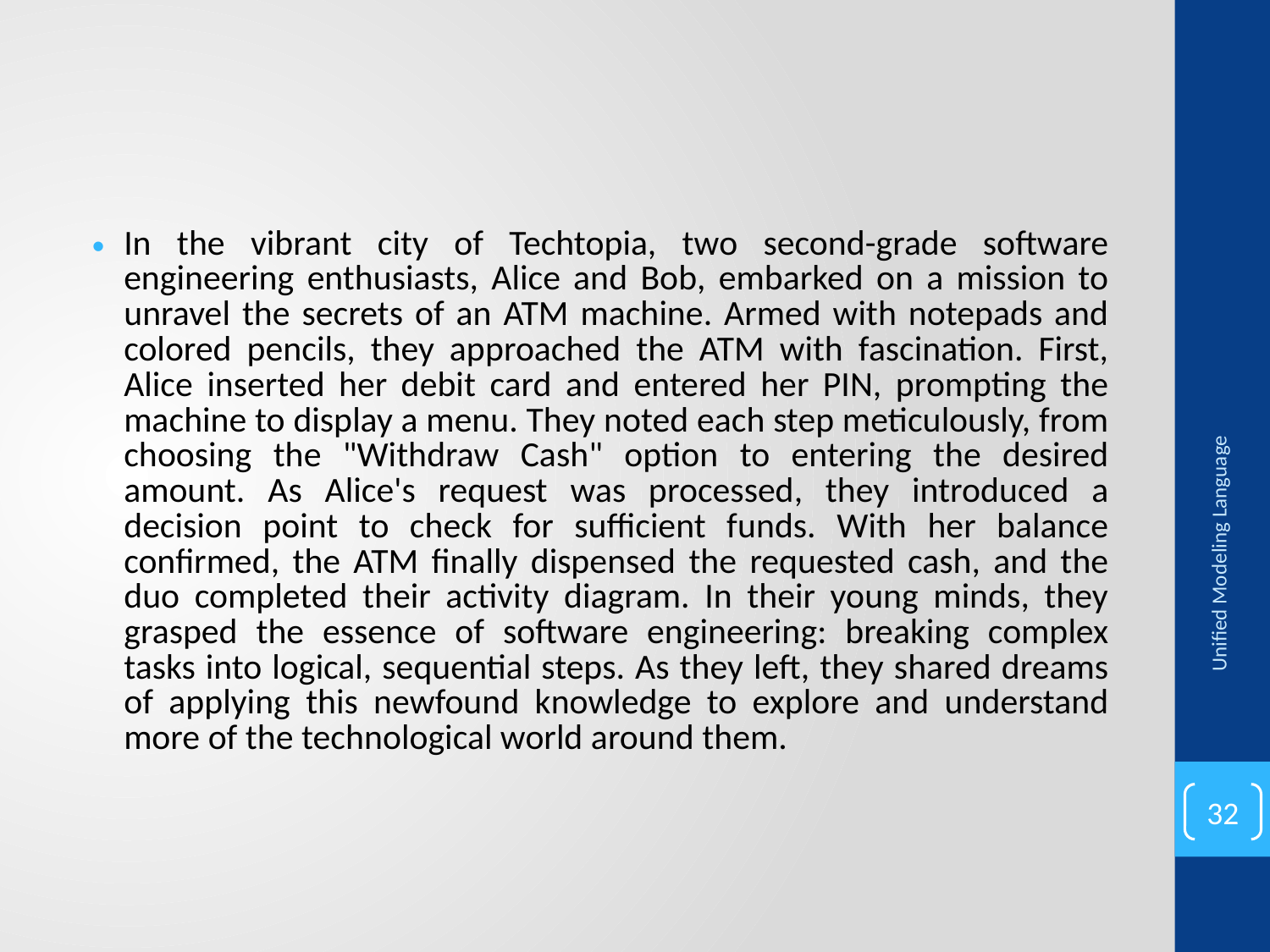

#
In the vibrant city of Techtopia, two second-grade software engineering enthusiasts, Alice and Bob, embarked on a mission to unravel the secrets of an ATM machine. Armed with notepads and colored pencils, they approached the ATM with fascination. First, Alice inserted her debit card and entered her PIN, prompting the machine to display a menu. They noted each step meticulously, from choosing the "Withdraw Cash" option to entering the desired amount. As Alice's request was processed, they introduced a decision point to check for sufficient funds. With her balance confirmed, the ATM finally dispensed the requested cash, and the duo completed their activity diagram. In their young minds, they grasped the essence of software engineering: breaking complex tasks into logical, sequential steps. As they left, they shared dreams of applying this newfound knowledge to explore and understand more of the technological world around them.
Unified Modeling Language
32